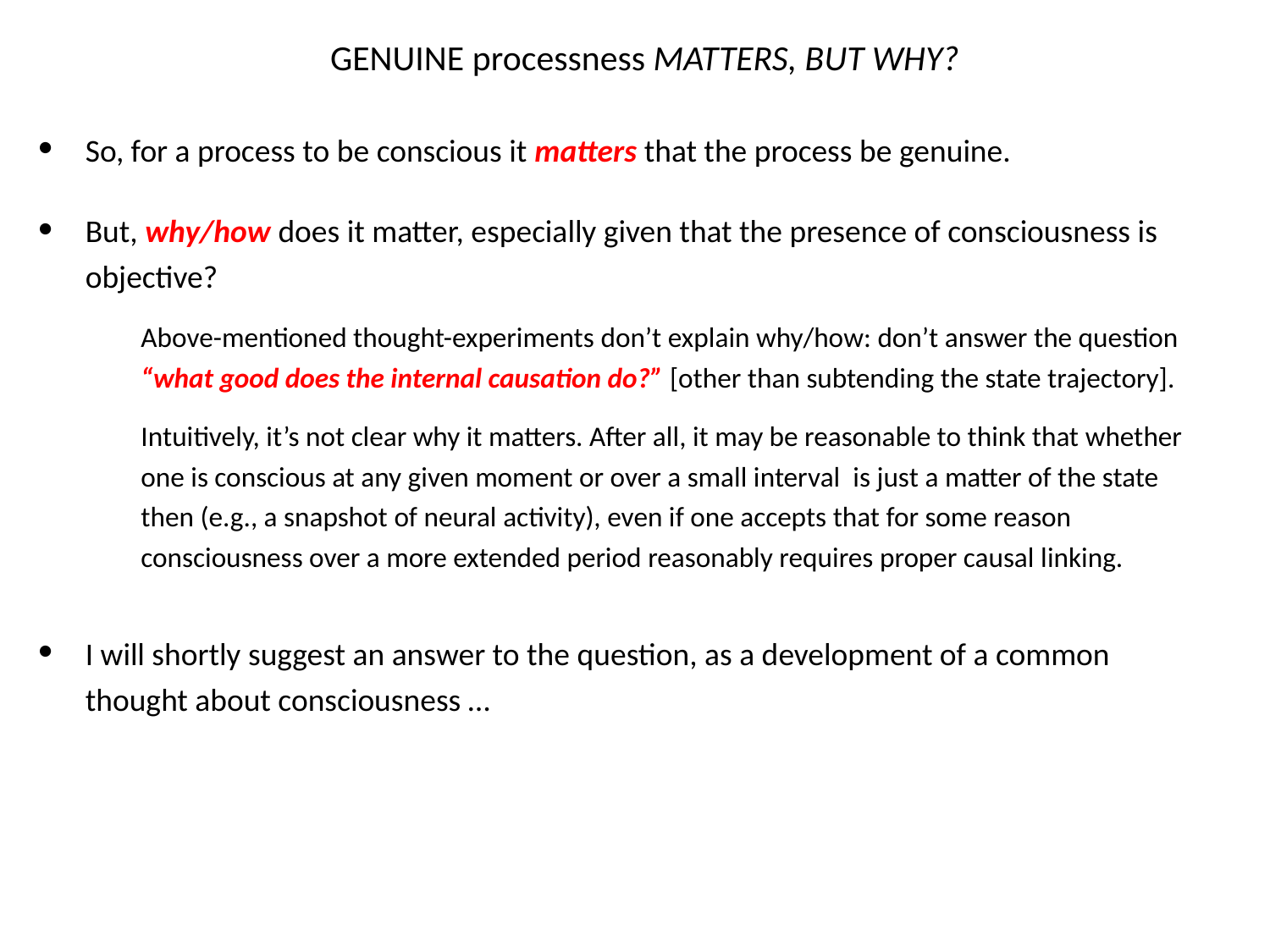

# GENUINE processness MATTERS, BUT WHY?
So, for a process to be conscious it matters that the process be genuine.
But, why/how does it matter, especially given that the presence of consciousness is objective?
Above-mentioned thought-experiments don’t explain why/how: don’t answer the question “what good does the internal causation do?” [other than subtending the state trajectory].
Intuitively, it’s not clear why it matters. After all, it may be reasonable to think that whether one is conscious at any given moment or over a small interval  is just a matter of the state then (e.g., a snapshot of neural activity), even if one accepts that for some reason consciousness over a more extended period reasonably requires proper causal linking.
I will shortly suggest an answer to the question, as a development of a common thought about consciousness …